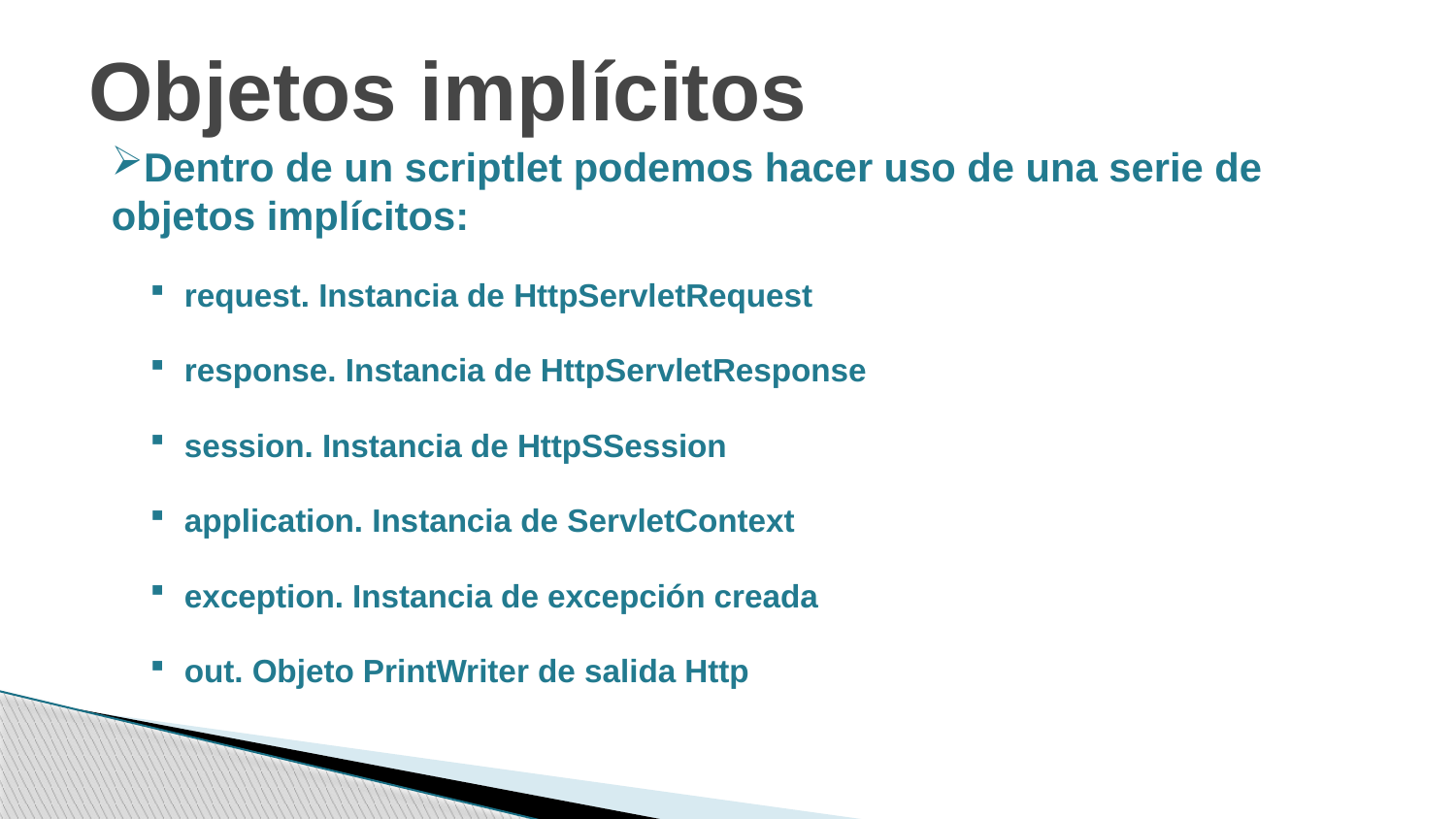

Objetos implícitos
Dentro de un scriptlet podemos hacer uso de una serie de objetos implícitos:
request. Instancia de HttpServletRequest
response. Instancia de HttpServletResponse
session. Instancia de HttpSSession
application. Instancia de ServletContext
exception. Instancia de excepción creada
out. Objeto PrintWriter de salida Http

Componente que forma parte de una aplicación Web
Adecuado para la generación de respuestas